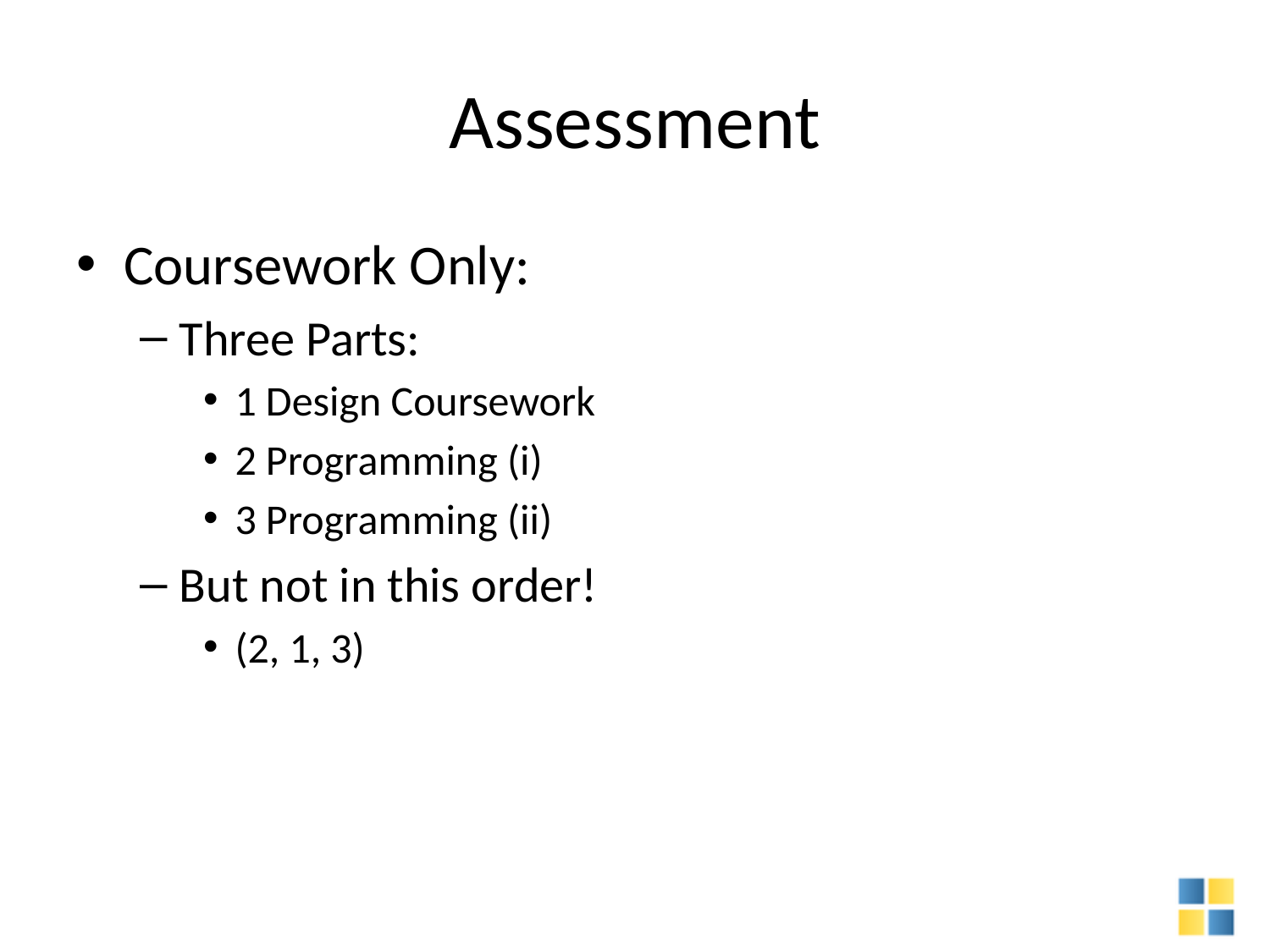

# Assessment
Coursework Only:
Three Parts:
1 Design Coursework
2 Programming (i)
3 Programming (ii)
But not in this order!
(2, 1, 3)